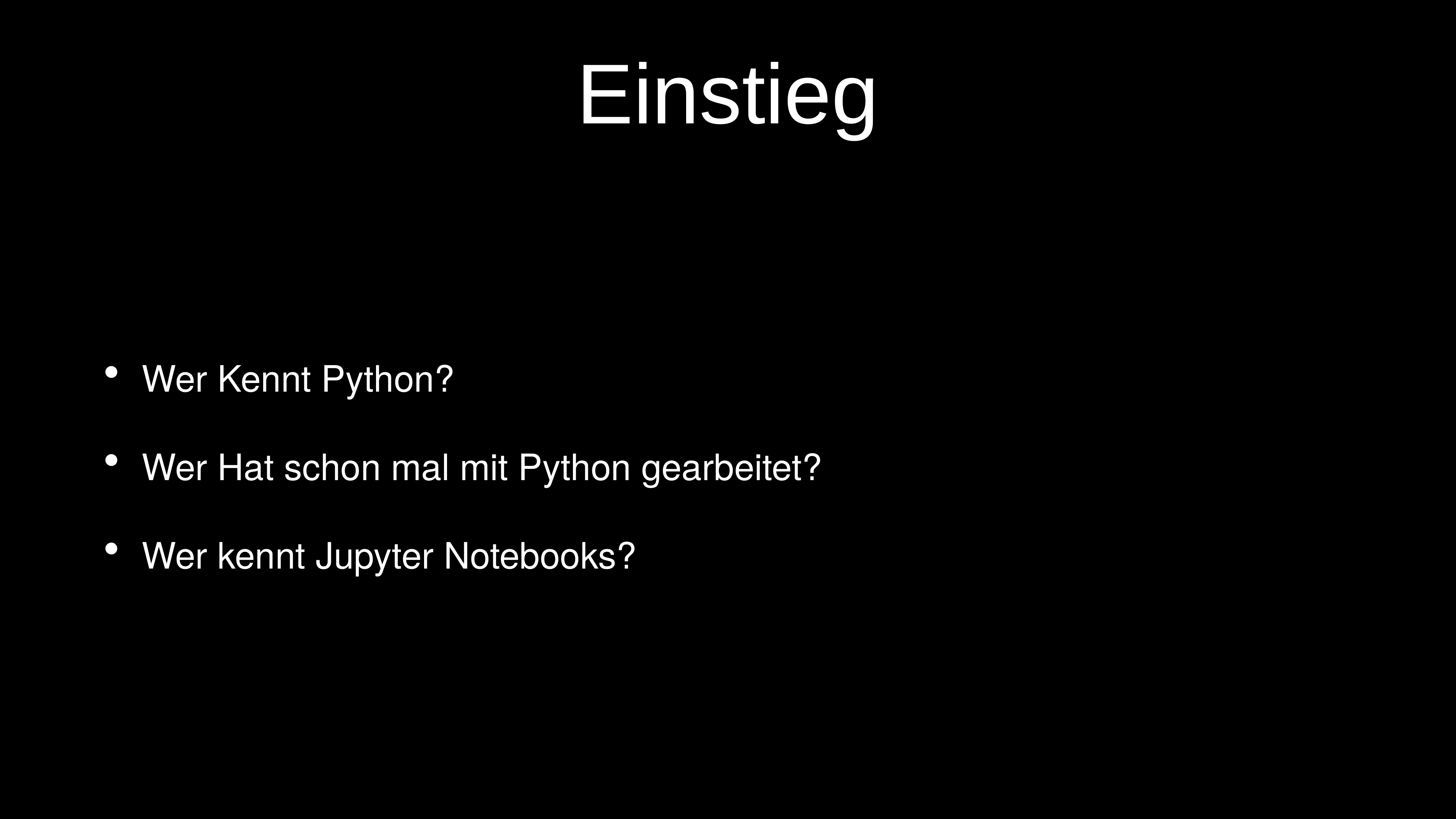

# Einstieg
Wer Kennt Python?
Wer Hat schon mal mit Python gearbeitet?
Wer kennt Jupyter Notebooks?